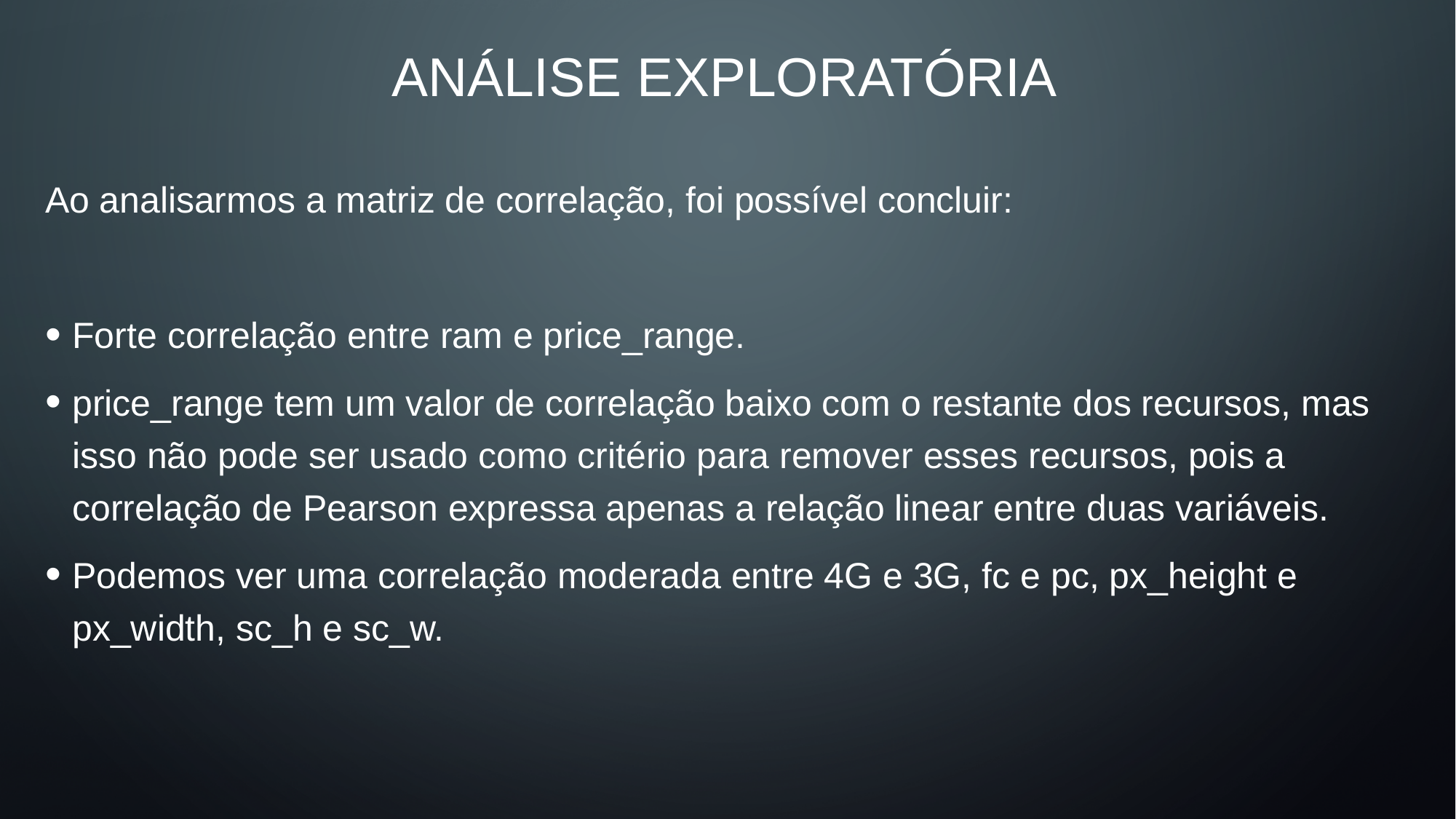

# ANÁLISE EXPLORATÓRIA
Ao analisarmos a matriz de correlação, foi possível concluir:

Forte correlação entre ram e price_range.
price_range tem um valor de correlação baixo com o restante dos recursos, mas isso não pode ser usado como critério para remover esses recursos, pois a correlação de Pearson expressa apenas a relação linear entre duas variáveis.
Podemos ver uma correlação moderada entre 4G e 3G, fc e pc, px_height e px_width, sc_h e sc_w.